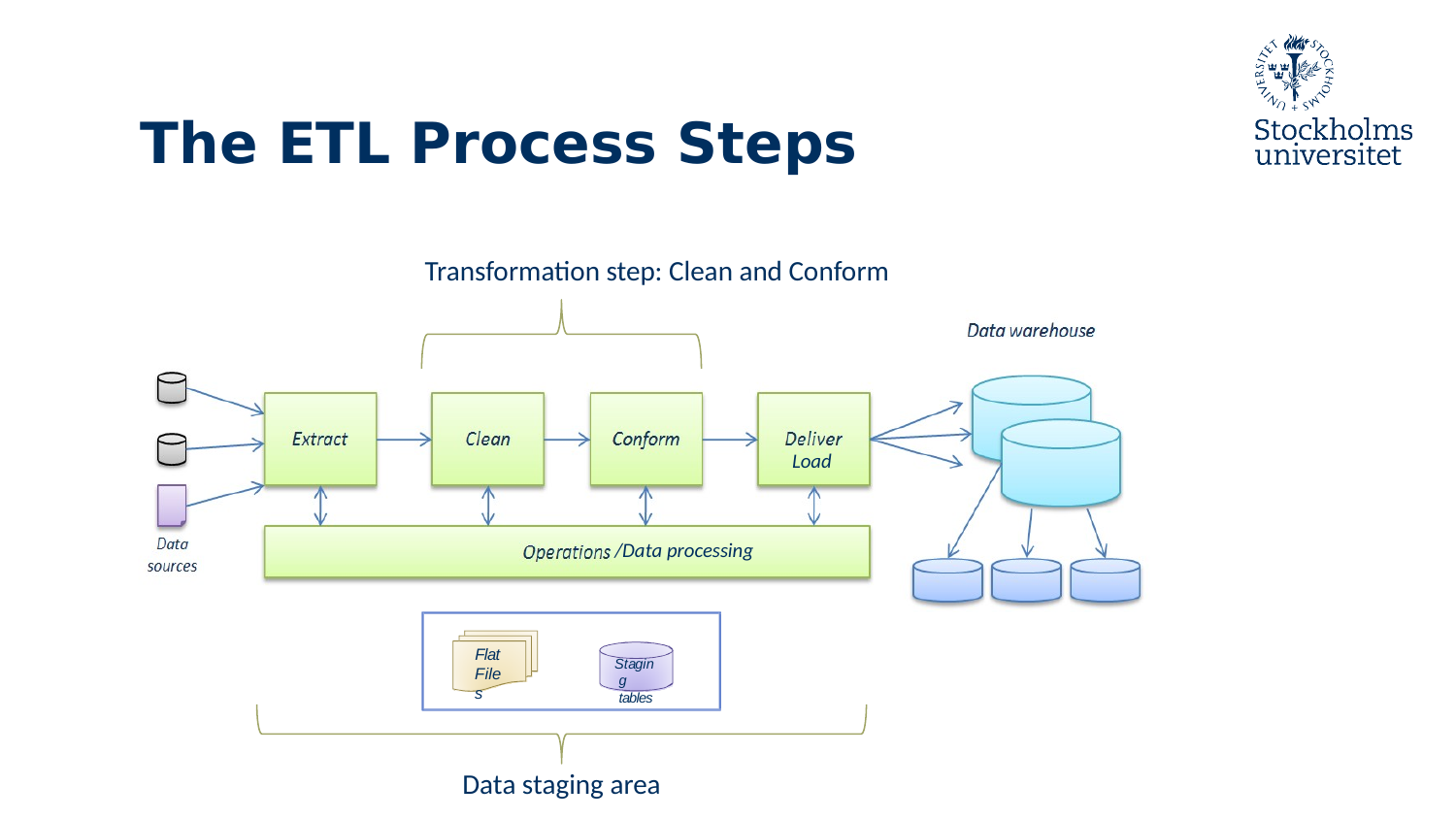

# The ETL Process Steps

Transformation step: Clean and Conform

Load
/Data processing

Flat  Files

Staging  tables

Data staging area